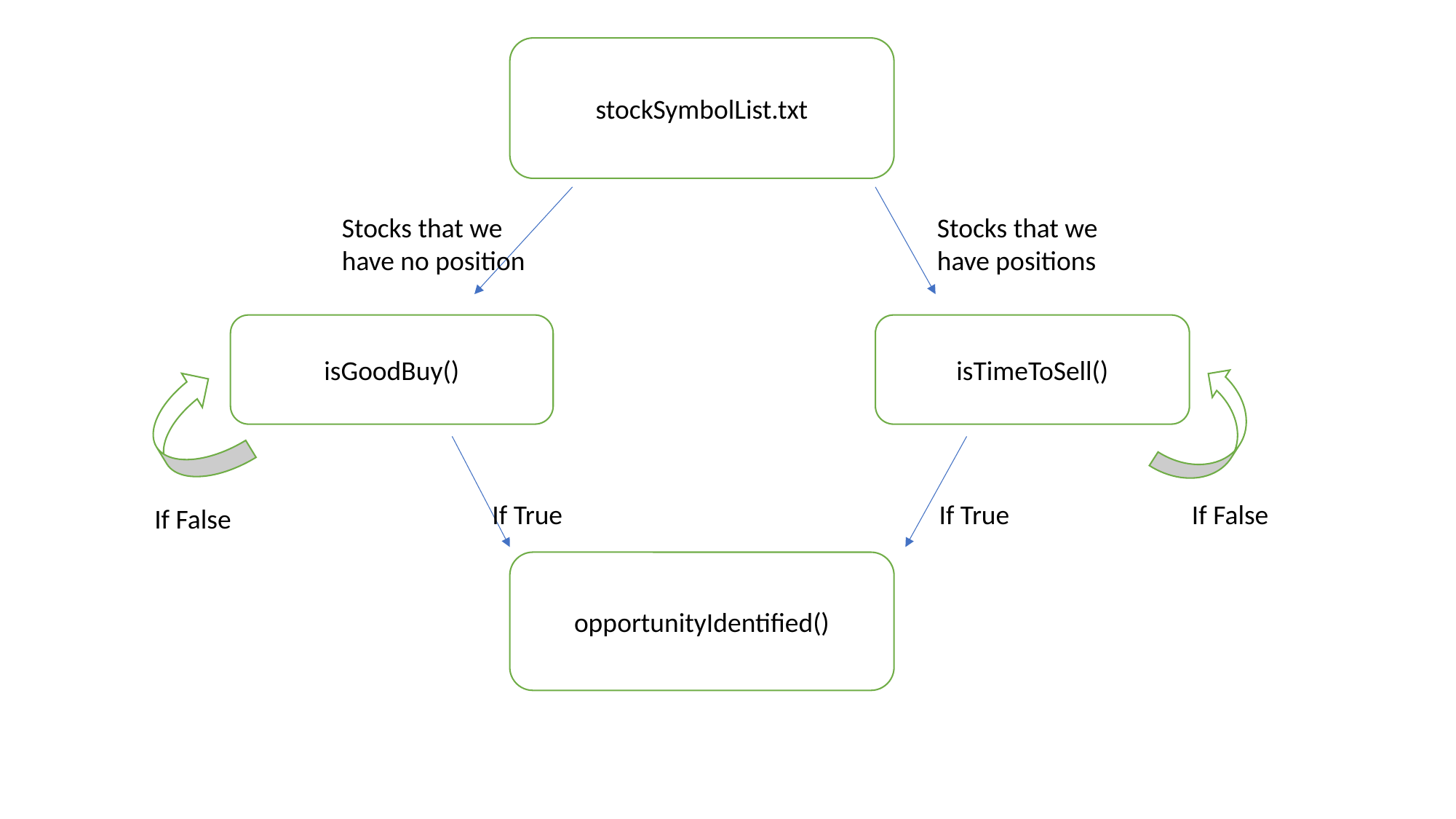

stockSymbolList.txt
Stocks that we
have positions
Stocks that we
have no position
isGoodBuy()
isTimeToSell()

If True
If True
If False
If False
opportunityIdentified()